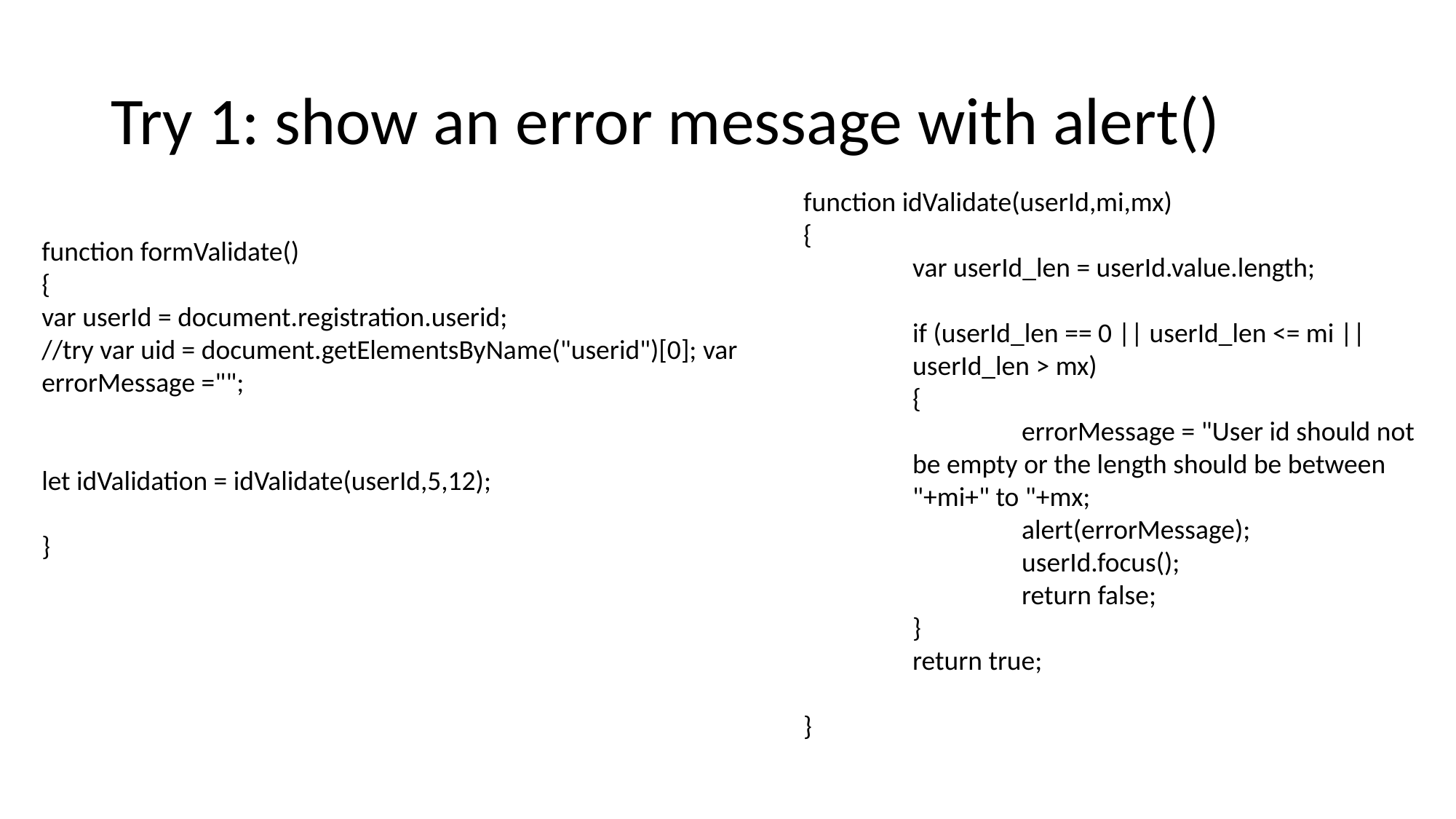

# Try 1: show an error message with alert()
function idValidate(userId,mi,mx)
{
	var userId_len = userId.value.length;

	if (userId_len == 0 || userId_len <= mi || userId_len > mx)
	{
		errorMessage = "User id should not be empty or the length should be between "+mi+" to "+mx;
		alert(errorMessage);
		userId.focus();
		return false;
	}
	return true;

}
function formValidate()
{
var userId = document.registration.userid;
//try var uid = document.getElementsByName("userid")[0]; var errorMessage ="";

let idValidation = idValidate(userId,5,12);

}